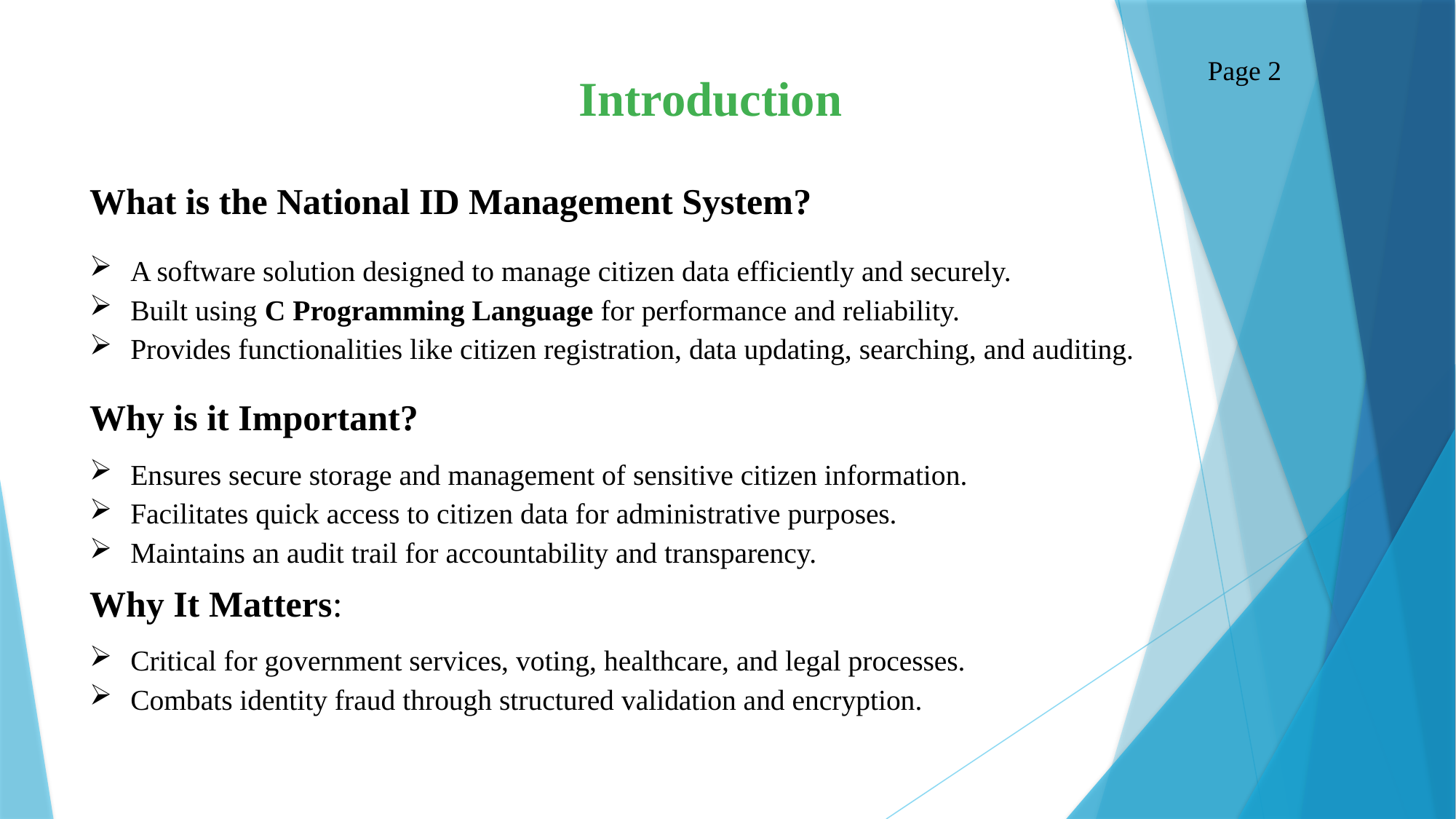

Page 2
Introduction

What is the National ID Management System?
A software solution designed to manage citizen data efficiently and securely.
Built using C Programming Language for performance and reliability.
Provides functionalities like citizen registration, data updating, searching, and auditing.

Why is it Important?
Ensures secure storage and management of sensitive citizen information.
Facilitates quick access to citizen data for administrative purposes.
Maintains an audit trail for accountability and transparency.
Why It Matters:
Critical for government services, voting, healthcare, and legal processes.
Combats identity fraud through structured validation and encryption.